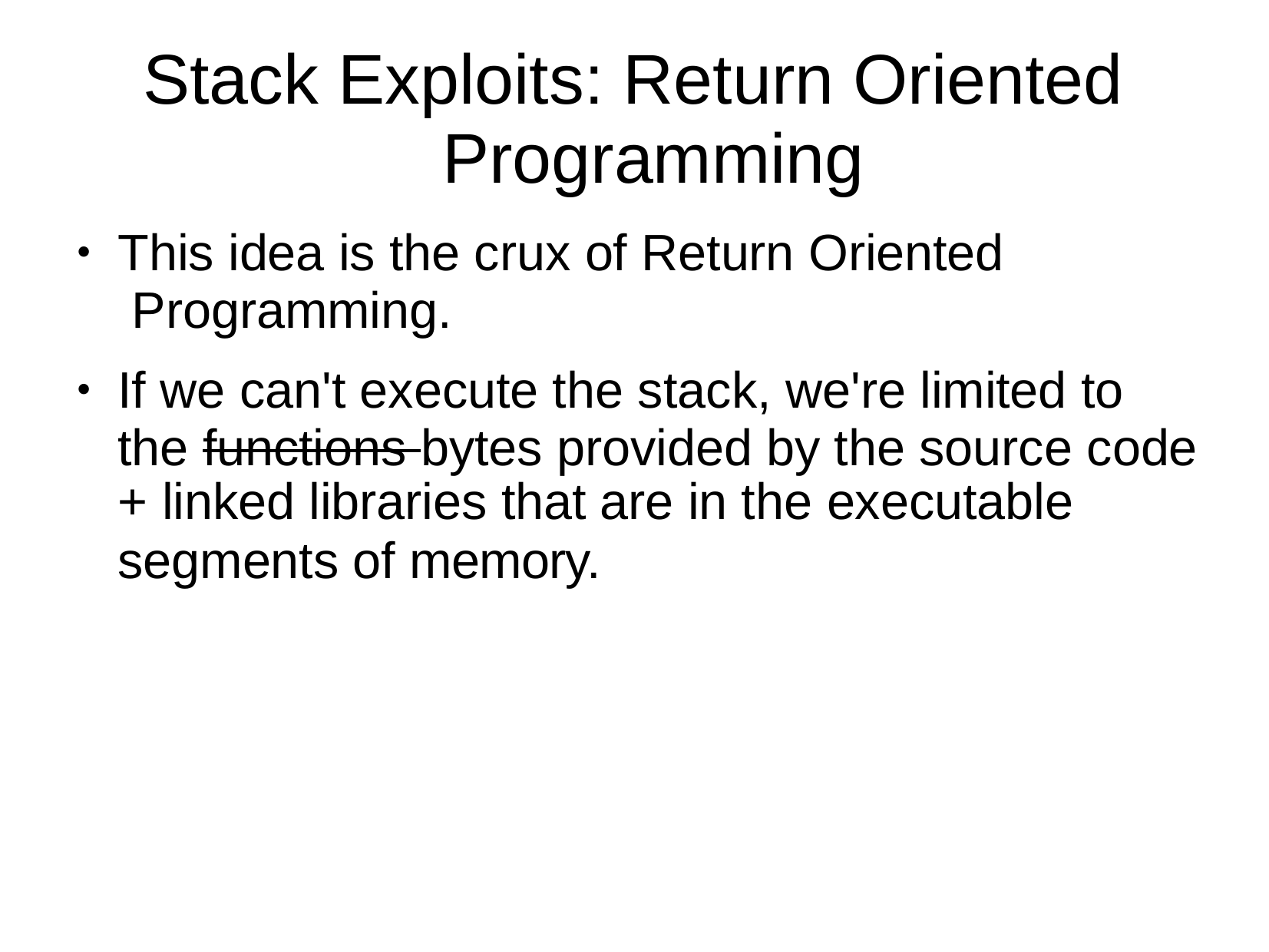

# Stack Exploits: Return Oriented  Programming
This idea is the crux of Return Oriented  Programming.
If we can't execute the stack, we're limited to  the functions bytes provided by the source code
+ linked libraries that are in the executable
segments of memory.
●
●